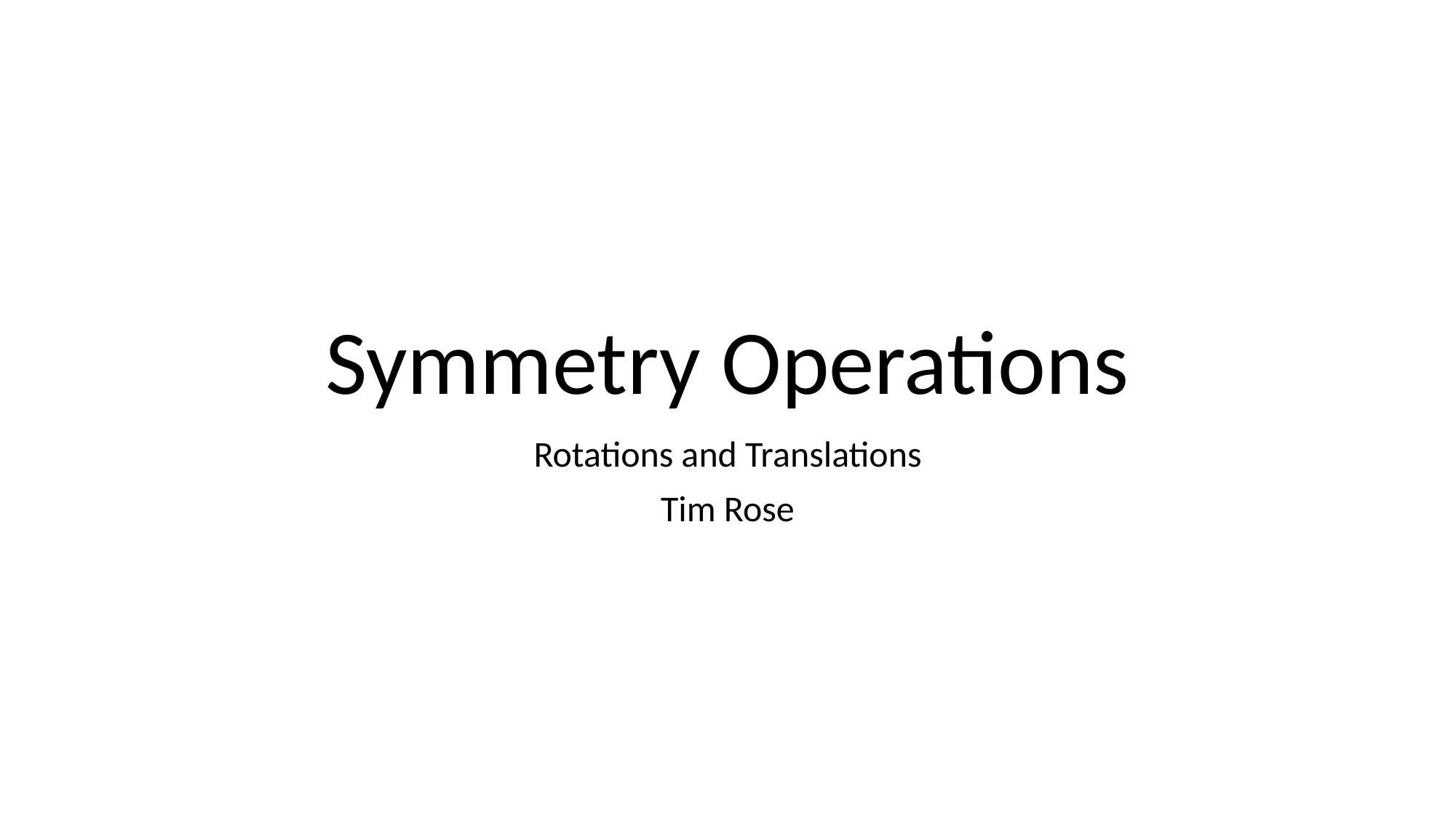

# Symmetry Operations
Rotations and Translations
Tim Rose